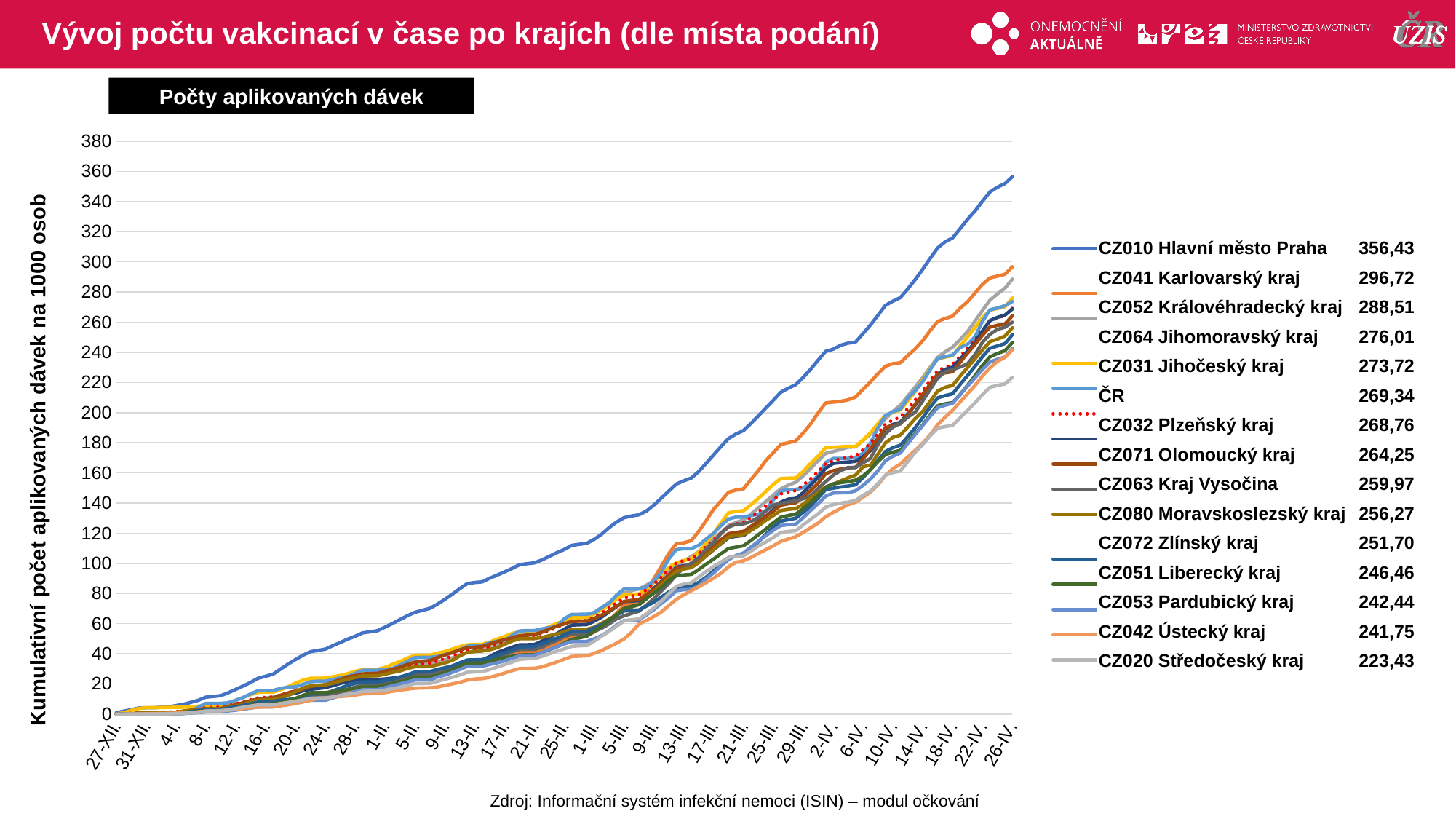

# Vývoj počtu vakcinací v čase po krajích (dle místa podání)
Počty aplikovaných dávek

### Chart

| Category | CZ010 Hlavní město Praha | CZ041 Karlovarský kraj | CZ052 Královéhradecký kraj | CZ064 Jihomoravský kraj | CZ031 Jihočeský kraj | ČR | CZ032 Plzeňský kraj | CZ071 Olomoucký kraj | CZ063 Kraj Vysočina | CZ080 Moravskoslezský kraj | CZ072 Zlínský kraj | CZ051 Liberecký kraj | CZ053 Pardubický kraj | CZ042 Ústecký kraj | CZ020 Středočeský kraj |
|---|---|---|---|---|---|---|---|---|---|---|---|---|---|---|---|
| 27-XII. | 0.889542 | 0.0 | 0.0 | 0.0604032 | 0.0 | 0.1169822 | 0.0 | 0.0 | 0.0 | 0.000833 | 0.0 | 0.0 | 0.0 | 0.0 | 0.0 |
| 28-XII. | 1.8878226 | 0.0 | 0.0 | 0.8766859 | 0.0 | 0.3315897 | 0.0 | 0.0 | 0.0 | 0.000833 | 0.0 | 0.0 | 0.0 | 0.0 | 0.0 |
| 29-XII. | 2.9057365 | 0.0 | 0.0 | 2.3775387 | 0.0 | 0.6536413 | 0.0 | 0.0 | 0.0 | 0.2557185 | 0.0 | 0.0 | 0.0 | 0.0 | 0.0007219 |
| 30-XII. | 3.9772646 | 0.0 | 0.0 | 3.6804031 | 0.0 | 0.9784982 | 0.0 | 0.0 | 0.0 | 0.6597037 | 0.0 | 0.0 | 0.0 | 0.0207073 | 0.0007219 |
| 31-XII. | 4.1720879 | 0.0 | 0.0 | 4.2164819 | 0.0 | 1.1006234 | 0.0254281 | 0.3338528 | 0.0 | 0.6796947 | 0.0 | 0.0 | 0.0210461 | 0.1790576 | 0.013717 |
| 1-I. | 4.1720879 | 0.0 | 0.0 | 4.2416499 | 0.0 | 1.1249363 | 0.0881507 | 0.4588499 | 0.0470761 | 0.6796947 | 0.0017166 | 0.0 | 0.0210461 | 0.2874666 | 0.013717 |
| 2-I. | 4.4809356 | 0.0 | 0.2592237 | 4.3574228 | 0.0 | 1.2433211 | 0.1864726 | 0.5822647 | 0.268726 | 0.6796947 | 0.0017166 | 0.0 | 0.0210461 | 0.401966 | 0.1819309 |
| 3-I. | 4.7482513 | 0.0 | 0.5764556 | 4.4295711 | 0.0 | 1.3287901 | 0.2525856 | 0.6787814 | 0.5041064 | 0.6796947 | 0.0017166 | 0.0 | 0.0210461 | 0.4981942 | 0.1819309 |
| 4-I. | 5.6347728 | 0.5938968 | 0.7033483 | 4.480746 | 0.4502525 | 1.6621565 | 0.3848116 | 1.0806706 | 0.9120991 | 1.2227841 | 0.4411601 | 0.1825599 | 0.1243634 | 0.6017309 | 0.2736184 |
| 5-I. | 6.4956199 | 1.550919 | 0.8374921 | 4.545344 | 1.0557646 | 2.082301 | 0.7119863 | 1.5490139 | 1.2161322 | 1.9491245 | 1.0230794 | 0.5341567 | 0.3022986 | 0.7941873 | 0.4671005 |
| 6-I. | 7.7672572 | 2.4027367 | 0.9607593 | 4.6560832 | 2.077372 | 2.6259735 | 1.179863 | 1.8591331 | 1.939927 | 2.6071623 | 1.6496296 | 1.1066285 | 0.6352098 | 0.9781172 | 0.7890893 |
| 7-I. | 9.1453676 | 3.3869085 | 1.1184689 | 5.2357866 | 4.5273668 | 3.3682631 | 1.8308219 | 2.4224109 | 2.6656833 | 3.1569154 | 2.2916291 | 1.6520544 | 0.9509013 | 1.470221 | 1.1587268 |
| 8-I. | 11.18044035 | 4.208182879 | 2.313073397 | 5.888477159 | 7.110884777 | 4.296265389 | 2.359725987 | 3.289478889 | 3.26590338 | 3.502593418 | 2.852949507 | 1.990128243 | 1.448354768 | 1.961106746 | 1.999796411 |
| 9-I. | 11.6667434 | 4.20818288 | 2.82970813 | 5.93461852 | 7.12020035 | 4.48431584 | 2.8615068 | 3.51890382 | 3.32670999 | 3.51258893 | 3.02289054 | 1.99012824 | 1.61098377 | 2.15478126 | 2.13985435 |
| 10-I. | 12.19533376 | 4.208182879 | 3.407976478 | 5.99166603 | 7.120200347 | 4.645435139 | 3.21919515 | 3.727759626 | 3.385555096 | 3.512588929 | 3.199697883 | 1.990128243 | 1.610983772 | 2.271716821 | 2.186059037 |
| 11-I. | 14.14432177 | 4.622213776 | 4.013436129 | 7.131777223 | 7.497480915 | 5.560252401 | 4.488904033 | 5.04734856 | 4.491843088 | 4.367205064 | 3.939542189 | 2.763190516 | 2.058691851 | 2.567709951 | 2.705861714 |
| 12-I. | 16.3644011 | 5.216110553 | 5.465451638 | 9.192198921 | 9.132363376 | 6.808716601 | 5.919657433 | 6.265674074 | 5.127370232 | 5.266800995 | 4.658787582 | 3.664720864 | 2.588671072 | 3.16091429 | 3.662443029 |
| 13-I. | 18.6199715 | 6.04077865 | 6.810514695 | 10.96402735 | 10.99858248 | 8.067841045 | 7.350410833 | 7.518808889 | 5.811934964 | 6.317162541 | 5.772845482 | 4.500890261 | 3.254493344 | 3.629874599 | 4.514341861 |
| 14-I. | 21.0159959 | 6.87902153 | 8.29878527 | 12.847434 | 13.419078 | 9.48518595 | 8.33023958 | 8.88270057 | 7.04768219 | 8.02306297 | 6.7924917 | 5.63907233 | 3.95666798 | 4.15243037 | 5.30776289 |
| 15-I. | 23.7344604 | 7.75120137 | 9.75080078 | 14.4497978 | 15.5212915 | 10.7867644 | 9.8593149 | 9.92697958 | 7.45567492 | 9.12923279 | 7.83616998 | 6.75922378 | 4.70667468 | 4.59093871 | 6.06003288 |
| 16-I. | 25.02120025 | 7.995547471 | 10.59191838 | 14.49174447 | 15.63307835 | 11.10217666 | 10.28142106 | 10.2022895 | 7.455674924 | 9.402443403 | 8.097089545 | 6.759223782 | 4.706674677 | 4.722491215 | 6.060032878 |
| 17-I. | 26.44688385 | 7.995547471 | 11.24994788 | 14.54795304 | 15.63307835 | 11.40384287 | 10.38313338 | 10.67063282 | 7.455674924 | 9.65316412 | 8.354575963 | 6.761477608 | 4.706674677 | 4.844299087 | 6.060032878 |
| 18-I. | 29.8087183 | 8.39939728 | 12.1037548 | 16.0647456 | 16.9838359 | 12.7297341 | 11.4816265 | 12.4680585 | 8.2206613 | 10.5244394 | 9.24376239 | 7.62243909 | 5.66905572 | 5.49840736 | 6.99784354 |
| 19-I. | 33.13204111 | 8.96614449 | 13.05363756 | 18.12265046 | 17.82844758 | 14.15100647 | 12.86321896 | 13.95061826 | 9.43090898 | 12.26948895 | 9.614542833 | 8.810205324 | 6.336791272 | 6.189057999 | 7.710406377 |
| 20-I. | 36.15104695 | 10.15733174 | 14.25730585 | 20.48928304 | 18.04425827 | 15.66214283 | 13.84643812 | 15.30818098 | 10.42146826 | 14.86498981 | 9.846280609 | 10.34280691 | 7.347004374 | 6.996644193 | 8.520432216 |
| 21-I. | 38.9888218 | 10.6460239 | 15.785457 | 22.4439991 | 19.7055348 | 17.2755801 | 15.3772086 | 16.5565691 | 10.9608817 | 17.1697879 | 11.4598622 | 12.3937885 | 8.07596496 | 8.15016475 | 9.38460417 |
| 22-I. | 41.3606821 | 11.6132273 | 16.9383682 | 23.6982053 | 21.3901003 | 18.7494991 | 16.4536641 | 18.3508303 | 12.1377839 | 18.8157153 | 13.3498125 | 14.1495188 | 9.1799289 | 9.17335087 | 10.4516436 |
| 23-I. | 42.14224063 | 11.74218771 | 17.65259305 | 23.70827248 | 21.80774838 | 19.13607325 | 16.9198456 | 18.92676598 | 12.31431917 | 19.12057834 | 13.45452361 | 14.21713358 | 9.181842185 | 10.34148837 | 10.62491111 |
| 24-I. | 43.08162114 | 11.74218771 | 18.31243531 | 23.81397815 | 21.80774838 | 19.4261441 | 17.55554764 | 19.23372072 | 12.59481418 | 19.35380692 | 13.56781763 | 14.21713358 | 9.181842185 | 10.71909277 | 10.62491111 |
| 25-I. | 45.35758 | 12.4921945 | 19.5088526 | 24.6772411 | 22.8184877 | 20.5985839 | 18.8422086 | 21.0801959 | 13.2970324 | 20.4058344 | 15.3616397 | 14.8504587 | 10.6569829 | 11.2197231 | 11.28044 |
| 26-I. | 47.4764721 | 13.6562322 | 21.1693347 | 25.631109 | 24.0201962 | 21.9492556 | 20.3238181 | 22.9282533 | 14.7230455 | 21.8718426 | 17.2086756 | 15.5694291 | 12.3138855 | 11.6387422 | 12.2435189 |
| 27-I. | 49.6852245 | 15.0747971 | 22.0702732 | 26.7661866 | 24.8585974 | 23.208006 | 21.4358729 | 24.6307445 | 16.4844757 | 23.1204484 | 19.000781 | 16.3650296 | 13.5498659 | 11.9822404 | 13.1632809 |
| 28-I. | 51.59872142 | 16.29313387 | 22.98571369 | 28.33750983 | 27.01204658 | 24.43365349 | 22.43265373 | 25.48199014 | 17.89675822 | 24.23078301 | 20.39464085 | 17.16739165 | 14.84898462 | 12.65705603 | 13.7906538 |
| 29-I. | 53.8558021 | 18.2275405 | 24.4286654 | 29.5195677 | 29.0288674 | 25.7393464 | 22.880188 | 26.6575952 | 19.2972717 | 25.2753138 | 21.3404743 | 17.926931 | 16.1787159 | 13.400084 | 15.041068 |
| 30-I. | 54.5422144 | 18.2275405 | 25.1573923 | 29.5816488 | 29.0397356 | 25.907479 | 22.880188 | 26.7778455 | 19.2972717 | 25.3102981 | 21.3404743 | 17.926931 | 16.2246347 | 13.5840139 | 15.1226482 |
| 31-I. | 55.2746895 | 18.2275405 | 25.7429117 | 29.6235955 | 29.0397356 | 26.0797261 | 22.880188 | 27.0341685 | 19.414962 | 25.3286232 | 21.3404743 | 17.926931 | 16.2246347 | 13.7143484 | 15.2294965 |
| 1-II. | 57.695633 | 19.204925 | 26.558651 | 30.89458 | 29.404595 | 27.183435 | 23.246352 | 28.442363 | 20.709554 | 26.473942 | 22.176447 | 18.934391 | 17.468268 | 14.275883 | 15.895855 |
| 2-II. | 60.0803306 | 20.3350257 | 27.6571793 | 32.9424181 | 30.2383388 | 28.5177426 | 23.7939037 | 29.6179679 | 22.1630284 | 27.6567442 | 23.2149754 | 20.2799252 | 18.801826 | 15.1382824 | 16.8777041 |
| 3-II. | 62.727813 | 21.9945429 | 28.8626604 | 34.8014957 | 32.5097852 | 29.9502363 | 24.4635099 | 31.0767941 | 23.7204622 | 28.6288076 | 24.5830866 | 21.3933152 | 19.9478822 | 15.9007997 | 17.7339347 |
| 4-II. | 65.2506991 | 23.5590367 | 30.4053135 | 37.1463159 | 35.0746721 | 31.6111771 | 25.1873626 | 32.9011179 | 25.4367778 | 30.1847753 | 26.0387431 | 22.7951948 | 21.3043994 | 16.5329825 | 18.9186516 |
| 5-II. | 67.4956977 | 25.0217197 | 31.9860345 | 38.9877759 | 37.4610105 | 33.1095025 | 25.7688181 | 34.49127 | 26.4783362 | 31.3809047 | 27.8514475 | 24.5486714 | 22.5843853 | 17.1676015 | 20.1286367 |
| 6-II. | 68.8111324 | 25.2253414 | 32.8307777 | 39.0305615 | 37.5727973 | 33.4054645 | 26.1044687 | 34.9896759 | 26.4783362 | 31.3917332 | 27.8514475 | 24.5486714 | 22.5843853 | 17.3064625 | 20.2253778 |
| 7-II. | 70.12581205 | 25.44932533 | 33.66101873 | 39.07418609 | 37.57434989 | 33.71526619 | 26.30619818 | 35.50232194 | 26.47833617 | 31.5716524 | 28.13296599 | 24.54867137 | 22.58438532 | 17.42218 | 20.28096779 |
| 8-II. | 72.91978944 | 26.70159911 | 34.59096125 | 40.30658001 | 38.19849305 | 35.14850795 | 28.26755089 | 37.40734002 | 27.65327679 | 32.59119446 | 29.5766065 | 25.69812256 | 24.46131534 | 17.9313369 | 21.68154722 |
| 9-II. | 76.077739 | 28.1235577 | 35.9033947 | 41.4919936 | 39.4203853 | 36.7257565 | 29.6288009 | 39.1762854 | 29.442168 | 33.887279 | 30.6734986 | 27.4944218 | 25.8350521 | 18.9861931 | 23.077073 |
| 10-II. | 79.5347197 | 30.17335 | 37.2230793 | 43.0498939 | 40.5662003 | 38.4646855 | 30.9730988 | 40.8139047 | 31.8273563 | 35.5848498 | 31.8888345 | 29.2073294 | 27.6335375 | 19.9971984 | 24.3556432 |
| 11-II. | 83.21823908 | 31.32381289 | 39.0358327 | 44.66735851 | 42.57525816 | 40.55222309 | 32.80900629 | 42.53380062 | 33.30436846 | 38.61598832 | 33.95730875 | 31.6955532 | 29.53151367 | 21.04352804 | 25.91721709 |
| 12-II. | 86.51362215 | 33.43129802 | 40.93922382 | 45.97022288 | 44.93209726 | 42.54437958 | 34.78731105 | 43.97680435 | 34.63819087 | 40.83998937 | 35.84897563 | 33.76231152 | 31.58446568 | 22.52714793 | 27.69248762 |
| 13-II. | 87.2460973 | 33.5568648 | 41.9398637 | 46.1371707 | 45.3528505 | 42.9670489 | 35.4976021 | 44.394516 | 34.6381909 | 41.4563792 | 35.9519702 | 33.8299263 | 31.6074251 | 23.2592132 | 27.9559987 |
| 14-II. | 87.6810516 | 33.7672739 | 42.4456219 | 46.2177084 | 45.3528505 | 43.1870801 | 35.9315747 | 44.7584314 | 34.6381909 | 41.7612422 | 36.0652642 | 33.8299263 | 31.6074251 | 23.4967386 | 28.1198809 |
| 15-II. | 90.08462731 | 34.77180789 | 43.68917079 | 47.72611157 | 47.29514674 | 44.64837512 | 38.02006784 | 46.37548159 | 35.77782442 | 42.66500297 | 37.27201723 | 34.96585454 | 32.90080396 | 24.31163326 | 29.52118232 |
| 16-II. | 92.15443597 | 36.15304211 | 45.41491207 | 49.67831079 | 48.30278085 | 46.29295155 | 40.77138629 | 48.02575888 | 37.46471746 | 44.03605381 | 38.85126726 | 36.34970362 | 33.93780302 | 25.6320306 | 31.09430737 |
| 17-II. | 94.3216563 | 37.5987565 | 47.1551554 | 51.427488 | 48.6070895 | 47.958942 | 42.5547424 | 49.451358 | 39.3869909 | 46.2383979 | 40.4305173 | 37.3661791 | 35.3459789 | 27.1631556 | 32.7822222 |
| 18-II. | 96.5915741 | 38.5727473 | 49.0458572 | 53.4501577 | 52.1454533 | 49.848517 | 44.2872424 | 50.403867 | 41.1915742 | 48.481557 | 42.3942804 | 38.2384097 | 36.8842579 | 28.7746737 | 34.4325957 |
| 19-II. | 99.06462168 | 40.89742894 | 50.99637993 | 54.461911979999996 | 55.12643557 | 51.6205488 | 45.86378346 | 51.98769017 | 42.86277517 | 49.95089706 | 44.52111818 | 39.16022448 | 38.65787067 | 30.1035976 | 36.29161219 |
| 20-II. | 99.70950186 | 41.15874352 | 52.18010793 | 54.461911979999996 | 55.39037671 | 51.90818837 | 45.95193414 | 52.36268127 | 42.86277517 | 50.02086563 | 44.65844427 | 39.29545403 | 38.9697357 | 30.26072975 | 36.66485939 |
| 21-II. | 100.300013 | 41.331822 | 53.2061264 | 54.5013419 | 55.3903767 | 52.0974545 | 46.1384067 | 52.7060275 | 42.8627752 | 50.0433555 | 44.7614388 | 39.295454 | 38.9697357 | 30.3411229 | 36.7356103 |
| 22-II. | 102.232388 | 43.1338745 | 54.9228039 | 56.0667926 | 56.4942717 | 53.5968084 | 48.3370882 | 54.2803573 | 44.2789807 | 50.808845 | 46.5054802 | 40.7852329 | 40.7950071 | 31.2571181 | 38.2545892 |
| 23-II. | 104.601983 | 44.735699 | 57.0092831 | 57.9208365 | 57.2892003 | 55.4382253 | 50.8442971 | 56.2787276 | 46.8838574 | 51.9641594 | 48.5636549 | 42.5860398 | 42.8498724 | 32.8369663 | 39.9749917 |
| 24-II. | 107.035764 | 47.2029159 | 58.9253635 | 59.9779025 | 58.1120756 | 57.2843178 | 53.3379443 | 58.3261473 | 48.7688623 | 53.1494604 | 50.312846 | 44.5964525 | 44.730629 | 34.4813725 | 41.6787894 |
| 25-II. | 109.200719 | 48.9031575 | 61.2221221 | 62.1725536 | 63.2853219 | 59.4680781 | 56.3537148 | 59.8625033 | 51.3521625 | 54.4755314 | 52.6868708 | 47.0103 | 46.5214613 | 36.3645222 | 43.2490266 |
| 26-II. | 111.892754 | 50.9122255 | 63.127326 | 63.8806231 | 66.148307 | 61.4604216 | 59.0304442 | 61.3814546 | 53.0704396 | 56.1472805 | 54.5716713 | 49.5458541 | 48.0750466 | 38.1940765 | 44.8799075 |
| 27-II. | 112.612392 | 51.5230907 | 64.5050186 | 63.9208919 | 66.1545174 | 61.7853721 | 59.1897935 | 61.5760702 | 53.1881298 | 56.1597749 | 54.6798156 | 50.5195069 | 48.0750466 | 38.387751 | 45.3015253 |
| 28-II. | 113.209699 | 51.9167594 | 65.5636666 | 64.0777725 | 66.1871218 | 62.0534679 | 59.3660949 | 61.6425243 | 53.30582 | 56.218915 | 54.824008 | 51.5742974 | 48.0750466 | 38.6240583 | 45.4062077 |
| 1-III. | 115.894937 | 54.4009448 | 67.4670577 | 66.3865187 | 67.129547 | 64.1716771 | 61.6054613 | 63.4177986 | 54.7553711 | 57.5708078 | 57.1276532 | 54.9910974 | 49.8333531 | 40.2428849 | 48.3257661 |
| 2-III. | 119.353428 | 57.7233731 | 70.5541769 | 69.213726 | 70.6927523 | 67.003468 | 64.2991427 | 65.7262881 | 56.948332 | 60.198794 | 59.3162877 | 58.4011359 | 52.027888 | 42.1077634 | 51.6243473 |
| 3-III. | 123.709768 | 62.0367605 | 74.074544 | 72.4327154 | 73.5246855 | 70.2562451 | 67.8997591 | 68.3433146 | 59.7650511 | 63.0083654 | 62.3460446 | 62.0027497 | 55.2268962 | 44.6121333 | 54.8471239 |
| 4-III. | 127.406879 | 66.9576195 | 77.3157472 | 76.144159 | 79.0348449 | 73.7517766 | 71.2749132 | 71.6264646 | 63.1800288 | 65.5980355 | 65.6985177 | 66.0911898 | 59.0018023 | 46.9849506 | 58.2186218 |
| 5-III. | 130.268063 | 72.0922814 | 80.2886629 | 78.9713663 | 82.913227 | 76.908518 | 74.5805638 | 74.6612027 | 65.1925314 | 68.8357479 | 68.3643604 | 70.0669386 | 62.082187 | 49.8279464 | 61.7604995 |
| 6-III. | 131.38943 | 73.5108463 | 81.7986865 | 79.3530813 | 82.913227 | 78.103494 | 74.9501186 | 75.3890335 | 66.7146581 | 71.019767 | 68.7454403 | 71.4440262 | 62.2811683 | 54.1594343 | 62.4961647 |
| 7-III. | 132.174764 | 74.9328048 | 83.0948052 | 79.6701983 | 82.9147796 | 79.2415218 | 75.2959405 | 76.0757261 | 68.2760149 | 72.6007235 | 69.0630069 | 72.5551624 | 62.4093582 | 59.81741 | 63.1423083 |
| 8-III. | 134.72559 | 81.4656694 | 85.5547116 | 83.0880151 | 84.3291936 | 82.4412782 | 78.8829952 | 78.9791382 | 72.2774821 | 76.5614445 | 71.6413043 | 76.6052875 | 65.822654 | 62.1134884 | 66.6502544 |
| 9-III. | 138.739856 | 89.8447045 | 88.5113125 | 87.3430879 | 88.0802629 | 86.3833242 | 83.4922588 | 82.6894931 | 76.7300952 | 81.0311035 | 74.3414785 | 80.2993081 | 69.3890124 | 64.7494108 | 70.485243 |
| 10-III. | 143.264589 | 98.2474955 | 91.5911806 | 91.8498409 | 94.2316441 | 90.8464131 | 87.9320019 | 87.3302058 | 81.7319292 | 85.7423207 | 77.623572 | 84.1285582 | 73.4623906 | 67.7592833 | 75.0031946 |
| 11-III. | 147.938838 | 106.558657 | 94.82332 | 97.2861327 | 102.975859 | 95.7684535 | 92.3005464 | 92.4123636 | 86.6082269 | 90.2744517 | 81.0241093 | 88.6542406 | 77.3138281 | 72.0688458 | 79.9456517 |
| 12-III. | 152.579861 | 113.006679 | 98.4560779 | 100.370893 | 109.105503 | 100.131486 | 97.3607346 | 96.7730196 | 92.4770455 | 94.5067174 | 83.6230056 | 91.7893124 | 81.8330011 | 76.0958141 | 84.7076218 |
| 13-III. | 154.753122 | 113.590394 | 101.514193 | 101.819732 | 109.676858 | 101.832917 | 98.4388853 | 97.9723583 | 96.9630041 | 96.1801324 | 84.3285183 | 92.3031847 | 82.4949968 | 79.1799894 | 86.2641421 |
| 14-III. | 156.543533 | 115.012353 | 104.416411 | 103.133502 | 109.690832 | 103.062118 | 98.8457346 | 98.627406 | 100.134755 | 97.148031 | 84.8984216 | 92.6367509 | 82.5887476 | 81.787896 | 87.0409583 |
| 15-III. | 160.866646 | 121.202454 | 107.76638 | 107.395286 | 111.956068 | 106.496025 | 101.017293 | 102.119412 | 103.832189 | 100.339098 | 87.2947619 | 95.8394374 | 85.1984648 | 84.3397709 | 90.8716152 |
| 16-III. | 166.37531 | 128.30546 | 111.97197 | 113.48343 | 116.12634 | 111.06796 | 104.85863 | 106.48323 | 109.64216 | 105.13028 | 90.812026 | 99.490635 | 89.734857 | 87.190075 | 94.570156 |
| 17-III. | 171.93533 | 135.98879 | 116.35702 | 119.82913 | 120.00938 | 115.51403 | 109.03731 | 111.26002 | 113.9457 | 109.18596 | 94.92151 | 102.81503 | 93.605428 | 90.178022 | 97.849966 |
| 18-III. | 177.5663 | 141.4017 | 120.4611 | 126.8552 | 125.1252 | 120.1711 | 112.9549 | 115.6539 | 119.8577 | 113.3516 | 99.61291 | 106.3896 | 98.34271 | 93.47536 | 100.8901 |
| 19-III. | 182.8386 | 147.1405 | 125.0365 | 133.5021 | 129.3902 | 124.6082 | 116.9166 | 119.6696 | 124.0886 | 117.4631 | 103.7258 | 109.8537 | 102.4926 | 97.73011 | 103.793 |
| 20-III. | 185.8357 | 148.5455 | 127.21 | 134.4291 | 130.6555 | 126.1931 | 117.9371 | 120.4687 | 125.9521 | 118.4968 | 104.6596 | 110.7395 | 105.1712 | 100.7315 | 104.7655 |
| 21-III. | 188.09962 | 149.40407 | 128.73631 | 134.86114 | 130.65552 | 127.02102 | 118.39654 | 121.14111 | 126.18352 | 119.08235 | 105.43554 | 111.65679 | 106.83386 | 101.63527 | 104.95249 |
| 22-III. | 192.8751 | 155.5704 | 132.6464 | 138.8671 | 131.5964 | 130.4244 | 122.0751 | 124.5303 | 127.7841 | 121.8028 | 109.8334 | 115.1795 | 110.8422 | 103.829 | 108.0583 |
| 23-III. | 197.90799 | 161.47884 | 136.73055 | 143.12884 | 132.63818 | 134.10942 | 126.53013 | 127.90519 | 130.37329 | 124.91639 | 114.31367 | 118.99975 | 114.57692 | 106.59163 | 111.41754 |
| 24-III. | 203.12518 | 168.1746 | 141.04491 | 147.73207 | 135.07886 | 138.04016 | 131.175 | 131.26429 | 134.62191 | 128.53227 | 119.27114 | 122.79294 | 118.35948 | 109.04972 | 114.14506 |
| 25-III. | 208.18907 | 173.36356 | 145.28856 | 152.3504 | 142.18509 | 142.13135 | 135.43166 | 134.53953 | 138.67634 | 131.67169 | 124.03636 | 126.88363 | 121.89905 | 111.60646 | 117.13104 |
| 26-III. | 213.4757 | 178.8681 | 149.3818 | 156.2187 | 147.7806 | 146.0392 | 140.5258 | 138.522 | 139.7885 | 134.991 | 127.9467 | 130.5867 | 125.0483 | 114.5128 | 120.5004 |
| 27-III. | 216.16852 | 180.04914 | 151.7891 | 156.45362 | 148.97304 | 147.26192 | 142.55152 | 139.51568 | 140.60057 | 135.82316 | 128.98181 | 131.73161 | 125.63377 | 116.09874 | 121.10031 |
| 28-III. | 218.56983 | 181.19282 | 153.78675 | 156.62309 | 148.97304 | 148.15514 | 142.97024 | 140.20712 | 141.37537 | 136.25796 | 129.93451 | 132.59708 | 125.90737 | 117.65666 | 121.65548 |
| 29-III. | 223.3792 | 186.4768 | 158.0304 | 160.9293 | 150.0971 | 151.8211 | 146.898 | 143.9776 | 142.7778 | 139.3482 | 133.7831 | 136.4399 | 130.3194 | 120.5179 | 125.5201 |
| 30-III. | 228.82675 | 192.58545 | 162.98104 | 166.29348 | 153.65411 | 156.15247 | 151.84972 | 148.29395 | 144.83938 | 143.20901 | 138.11571 | 140.50125 | 135.1447 | 123.63499 | 129.23594 |
| 31-III. | 234.8489 | 199.83778 | 168.03862 | 171.10225 | 158.13179 | 160.78023 | 157.05061 | 153.11662 | 149.62937 | 146.80989 | 143.46457 | 145.1847 | 139.71745 | 126.68506 | 132.84713 |
| 1-IV. | 240.6324 | 206.4216 | 172.895 | 176.8422 | 166.8543 | 166.09 | 163.1449 | 159.4393 | 154.1742 | 150.6015 | 148.8701 | 150.5082 | 144.4987 | 130.913 | 137.2532 |
| 2-IV. | 242.0219 | 206.9544 | 174.1567 | 177.0234 | 169.5636 | 167.9002 | 166.2488 | 161.3427 | 158.4306 | 152.4499 | 149.8022 | 152.6268 | 146.588 | 133.7463 | 138.9714 |
| 3-IV. | 244.6543 | 207.4329 | 175.5652 | 177.2995 | 169.5636 | 169.2376 | 166.7947 | 162.5215 | 161.4396 | 154.5914 | 150.5815 | 153.5013 | 146.81 | 136.3262 | 139.9258 |
| 4-IV. | 246.05577 | 208.46795 | 176.97549 | 177.48654 | 169.56355 | 170.28188 | 167.13709 | 163.25245 | 163.51093 | 156.71627 | 151.28185 | 154.20677 | 146.90565 | 138.91944 | 140.52793 |
| 5-IV. | 246.7686 | 210.2598 | 177.2456 | 177.6023 | 170.3212 | 171.1601 | 167.6287 | 163.6227 | 163.5247 | 158.478 | 152.0835 | 155.1241 | 148.0536 | 140.5785 | 141.7285 |
| 6-IV. | 252.42453 | 215.3877 | 181.53094 | 181.80117 | 172.93268 | 175.34979 | 170.76822 | 169.13839 | 166.62188 | 163.94969 | 156.90707 | 157.8219 | 151.6812 | 143.87215 | 145.09209 |
| 7-IV. | 258.15369 | 220.41037 | 185.78366 | 186.67119 | 179.76099 | 179.54965 | 174.72313 | 175.87557 | 169.59356 | 165.15665 | 162.1495 | 162.27772 | 155.84642 | 147.16462 | 147.85787 |
| 8-IV. | 264.5103706 | 225.7961611 | 190.5439529 | 192.6888587 | 189.8466502 | 185.9294316 | 181.7633188 | 183.0178081 | 178.7341633 | 172.5125131 | 168.291406 | 167.4908157 | 161.3298843 | 152.0003898 | 152.9403866 |
| 9-IV. | 271.0845239 | 230.7543507 | 195.7646828 | 198.1503185 | 198.0288255 | 192.2738665 | 189.3544488 | 189.8657469 | 185.8799207 | 179.8825361 | 174.1947112 | 172.1043972 | 168.028286 | 158.2564421 | 158.4271926 |
| 10-IV. | 273.9283 | 232.4614 | 200.7371 | 200.079 | 200.5828 | 195.1098 | 192.1193 | 191.4875 | 190.4149 | 183.5959 | 176.7198 | 173.7677 | 171.0819 | 162.8181 | 160.1563 |
| 11-IV. | 276.285853 | 233.051883 | 204.984347 | 201.735083 | 202.15407 | 196.942305 | 193.616195 | 192.457457 | 192.856989 | 185.087698 | 178.345392 | 174.96901 | 173.121444 | 165.810966 | 161.193698 |
| 12-IV. | 282.090529 | 237.836994 | 210.966433 | 207.629433 | 209.455924 | 202.728387 | 199.213764 | 199.011099 | 196.982031 | 190.521924 | 184.07704 | 180.387207 | 179.559639 | 170.545638 | 167.463096 |
| 13-IV. | 288.281832 | 242.286129 | 217.019217 | 213.956672 | 214.563961 | 208.426942 | 204.997805 | 205.548919 | 200.371509 | 196.086924 | 190.042142 | 186.132209 | 185.500381 | 174.951429 | 173.642972 |
| 14-IV. | 295.1286 | 247.7093 | 223.237 | 221.5801 | 220.6594 | 214.5232 | 211.3938 | 212.1453 | 207.786 | 200.7815 | 196.6544 | 191.8389 | 191.4813 | 179.7482 | 178.898 |
| 15-IV. | 302.3952 | 254.4525 | 230.0855 | 229.1833 | 228.5001 | 221.2926 | 218.1865 | 218.8144 | 215.3554 | 207.5035 | 203.6237 | 198.659 | 197.5636 | 185.3416 | 184.5892 |
| 16-IV. | 309.2684 | 260.4831 | 236.6441 | 235.628 | 235.8562 | 227.7621 | 225.5996 | 225.4187 | 222.866 | 214.3271 | 209.7759 | 204.5234 | 203.2729 | 191.996 | 189.6904 |
| 17-IV. | 313.31209 | 262.46844 | 240.32035 | 236.76729 | 237.07193 | 230.13419 | 228.6883 | 226.34589 | 227.12838 | 216.75098 | 211.24186 | 205.82839 | 204.8781 | 196.95359 | 190.71921 |
| 18-IV. | 315.89992 | 263.93791 | 243.44372 | 237.78323 | 238.22085 | 231.79812 | 230.12753 | 227.13069 | 228.56224 | 218.0229 | 212.46234 | 206.66006 | 206.22123 | 201.54209 | 191.51913 |
| 19-IV. | 321.9621 | 269.20832 | 248.42336 | 244.09957 | 243.12084 | 237.26748 | 235.42674 | 233.28402 | 230.19225 | 224.16348 | 218.6094 | 211.91147 | 211.80801 | 206.96619 | 196.554 |
| 20-IV. | 328.23042 | 273.46741 | 253.79273 | 250.34124 | 245.38452 | 242.61229 | 240.81919 | 239.50539 | 232.37148 | 229.92256 | 224.57107 | 218.11625 | 217.47898 | 212.54499 | 201.48707 |
| 21-IV. | 333.7293 | 279.2469 | 260.7483 | 256.4025 | 250.2333 | 248.309 | 246.5337 | 245.2363 | 238.4894 | 235.6816 | 230.701 | 224.4833 | 223.1021 | 217.9533 | 206.5039 |
| 22-IV. | 340.23697 | 285.13493 | 267.70743 | 262.92189 | 260.56114 | 254.91066 | 254.14181 | 251.36112 | 246.66888 | 241.61731 | 237.11238 | 231.31466 | 228.54541 | 224.32503 | 211.90839 |
| 23-IV. | 346.3671 | 289.3126 | 274.5814 | 267.9731 | 268.1316 | 260.5459 | 261.0328 | 256.6854 | 251.9649 | 247.0932 | 242.6981 | 237.0236 | 233.5486 | 229.6858 | 216.7584 |
| 24-IV. | 349.522 | 290.5309 | 278.6963 | 269.0495 | 269.3349 | 262.6644 | 263.1705 | 257.8815 | 255.225 | 248.7458 | 244.183 | 239.2008 | 235.3203 | 234.0563 | 218.0449 |
| 25-IV. | 351.8841 | 291.7153 | 282.4759 | 270.1208 | 270.9076 | 264.372 | 264.6521 | 258.7344 | 256.6412 | 250.7482 | 245.7605 | 241.0422 | 236.7725 | 236.5923 | 218.9784 |
| 26-IV. | 356.42845 | 296.71762 | 288.5124 | 276.01178 | 273.72249 | 269.33883 | 268.75957 | 264.25006 | 259.96591 | 256.26739 | 251.69812 | 246.46037 | 242.44158 | 241.74843 | 223.43213 |
| CZ010 Hlavní město Praha | 356,43 |
| --- | --- |
| CZ041 Karlovarský kraj | 296,72 |
| CZ052 Královéhradecký kraj | 288,51 |
| CZ064 Jihomoravský kraj | 276,01 |
| CZ031 Jihočeský kraj | 273,72 |
| ČR | 269,34 |
| CZ032 Plzeňský kraj | 268,76 |
| CZ071 Olomoucký kraj | 264,25 |
| CZ063 Kraj Vysočina | 259,97 |
| CZ080 Moravskoslezský kraj | 256,27 |
| CZ072 Zlínský kraj | 251,70 |
| CZ051 Liberecký kraj | 246,46 |
| CZ053 Pardubický kraj | 242,44 |
| CZ042 Ústecký kraj | 241,75 |
| CZ020 Středočeský kraj | 223,43 |
Kumulativní počet aplikovaných dávek na 1000 osob
Zdroj: Informační systém infekční nemoci (ISIN) – modul očkování